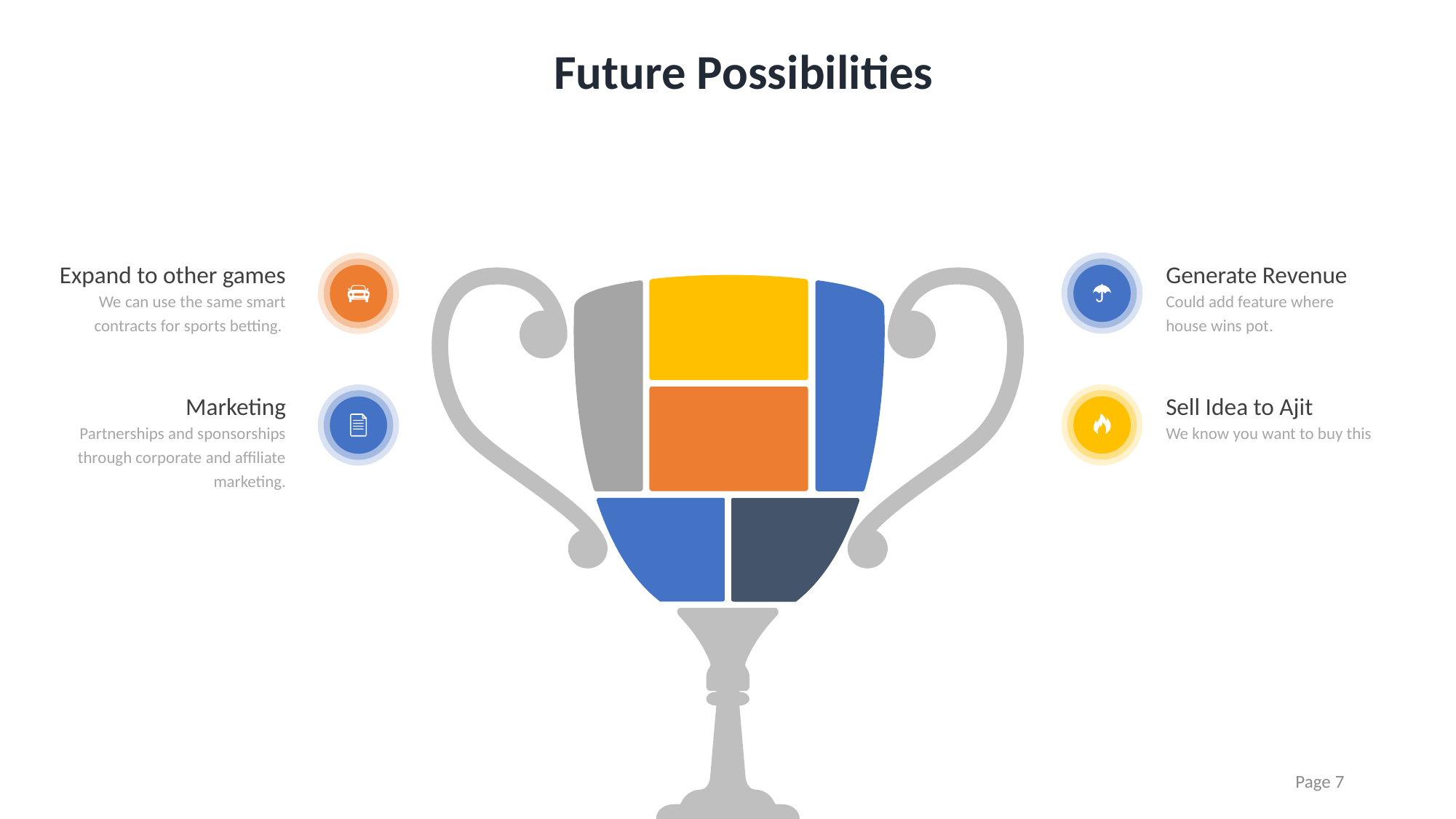

Future Possibilities
Generate Revenue
Expand to other games

Could add feature where house wins pot.
We can use the same smart contracts for sports betting.
Sell Idea to Ajit
Marketing

We know you want to buy this
Partnerships and sponsorships through corporate and affiliate marketing.
Page 7